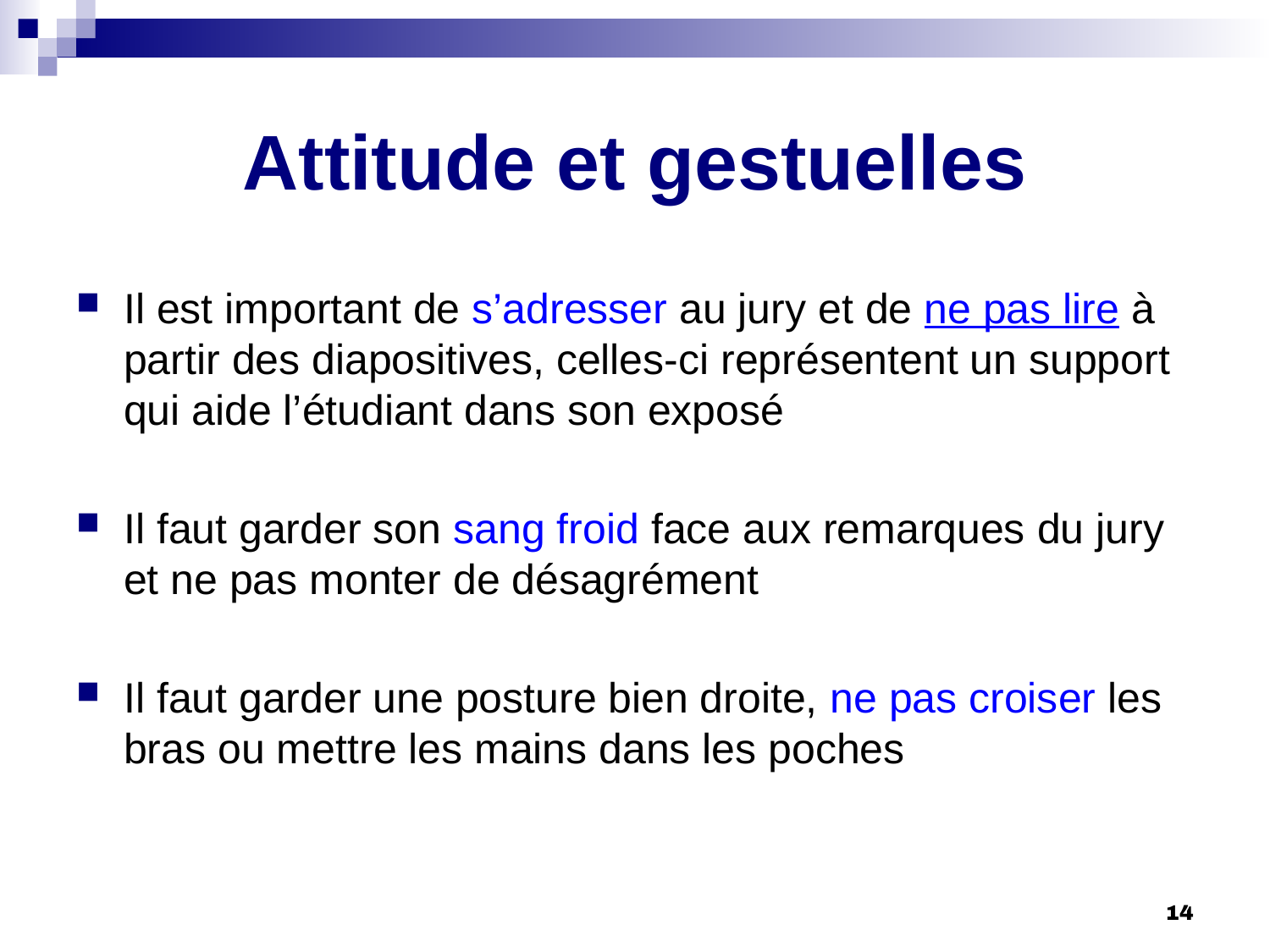

# Attitude et gestuelles
Il est important de s’adresser au jury et de ne pas lire à partir des diapositives, celles-ci représentent un support qui aide l’étudiant dans son exposé

Il faut garder son sang froid face aux remarques du jury et ne pas monter de désagrément

Il faut garder une posture bien droite, ne pas croiser les bras ou mettre les mains dans les poches
14